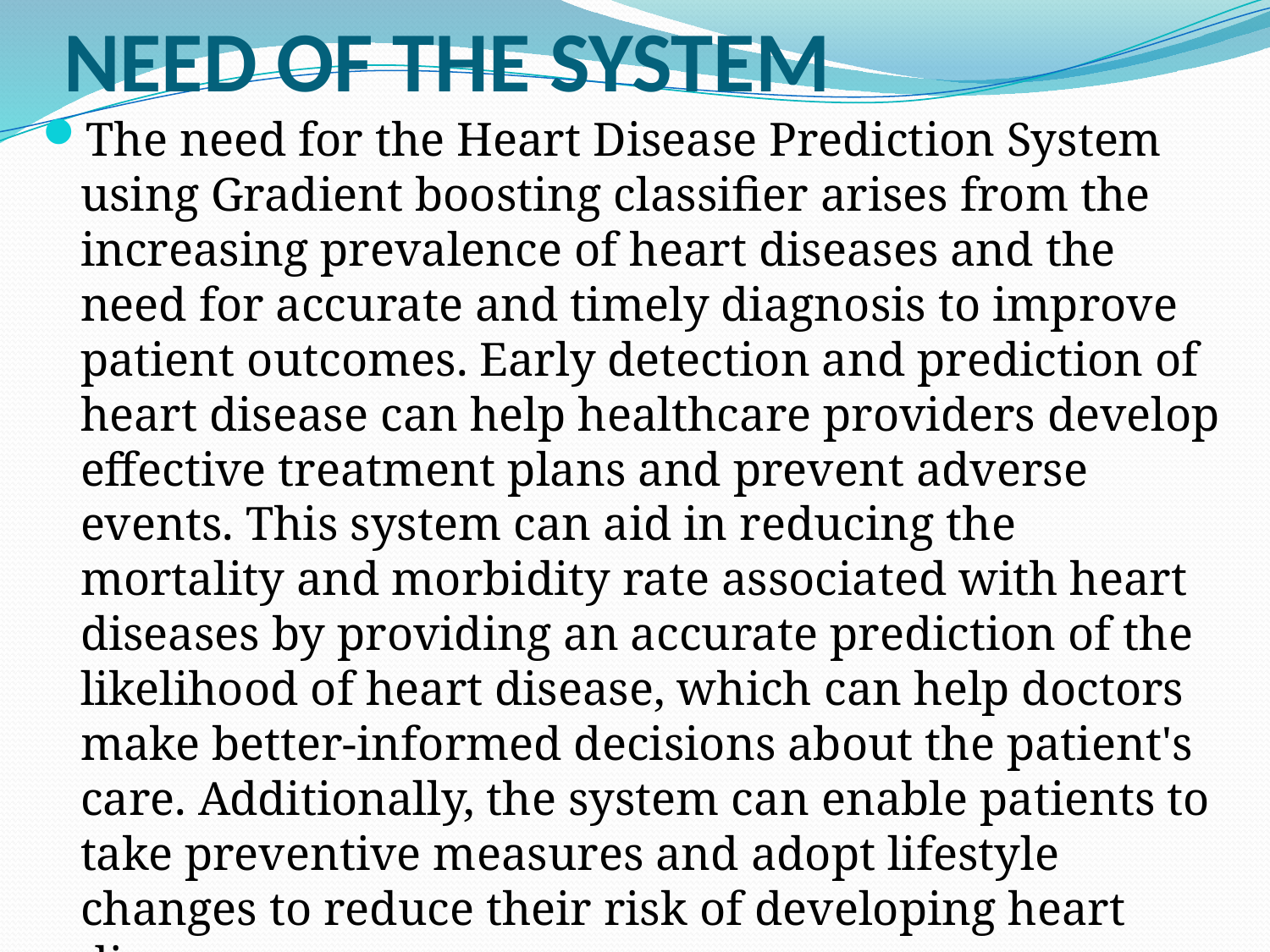

# NEED OF THE SYSTEM

The need for the Heart Disease Prediction System using Gradient boosting classifier arises from the increasing prevalence of heart diseases and the need for accurate and timely diagnosis to improve patient outcomes. Early detection and prediction of heart disease can help healthcare providers develop effective treatment plans and prevent adverse events. This system can aid in reducing the mortality and morbidity rate associated with heart diseases by providing an accurate prediction of the likelihood of heart disease, which can help doctors make better-informed decisions about the patient's care. Additionally, the system can enable patients to take preventive measures and adopt lifestyle changes to reduce their risk of developing heart disease.